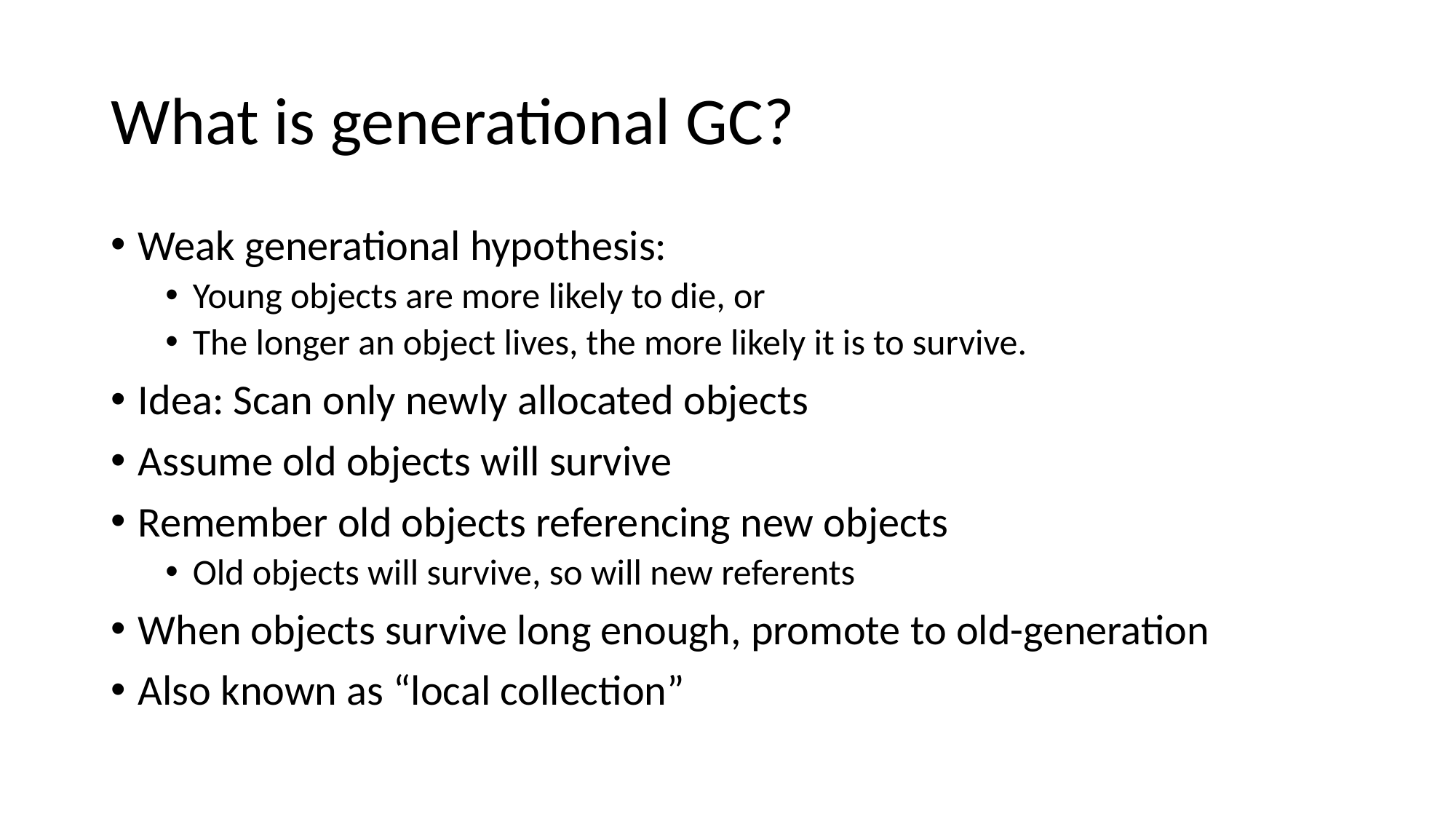

# What is generational GC?
Weak generational hypothesis:
Young objects are more likely to die, or
The longer an object lives, the more likely it is to survive.
Idea: Scan only newly allocated objects
Assume old objects will survive
Remember old objects referencing new objects
Old objects will survive, so will new referents
When objects survive long enough, promote to old-generation
Also known as “local collection”